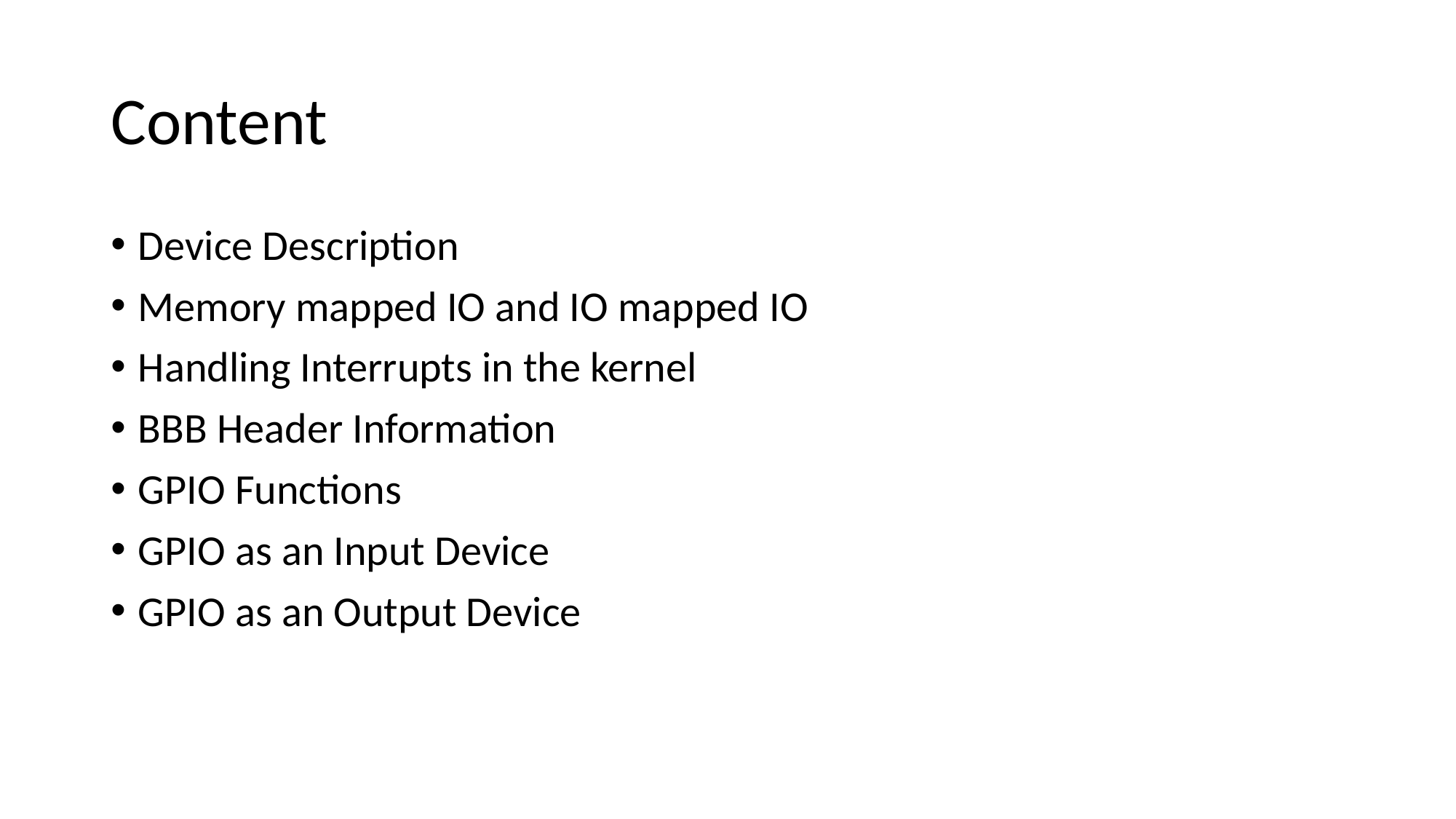

# Content
Device Description
Memory mapped IO and IO mapped IO
Handling Interrupts in the kernel
BBB Header Information
GPIO Functions
GPIO as an Input Device
GPIO as an Output Device